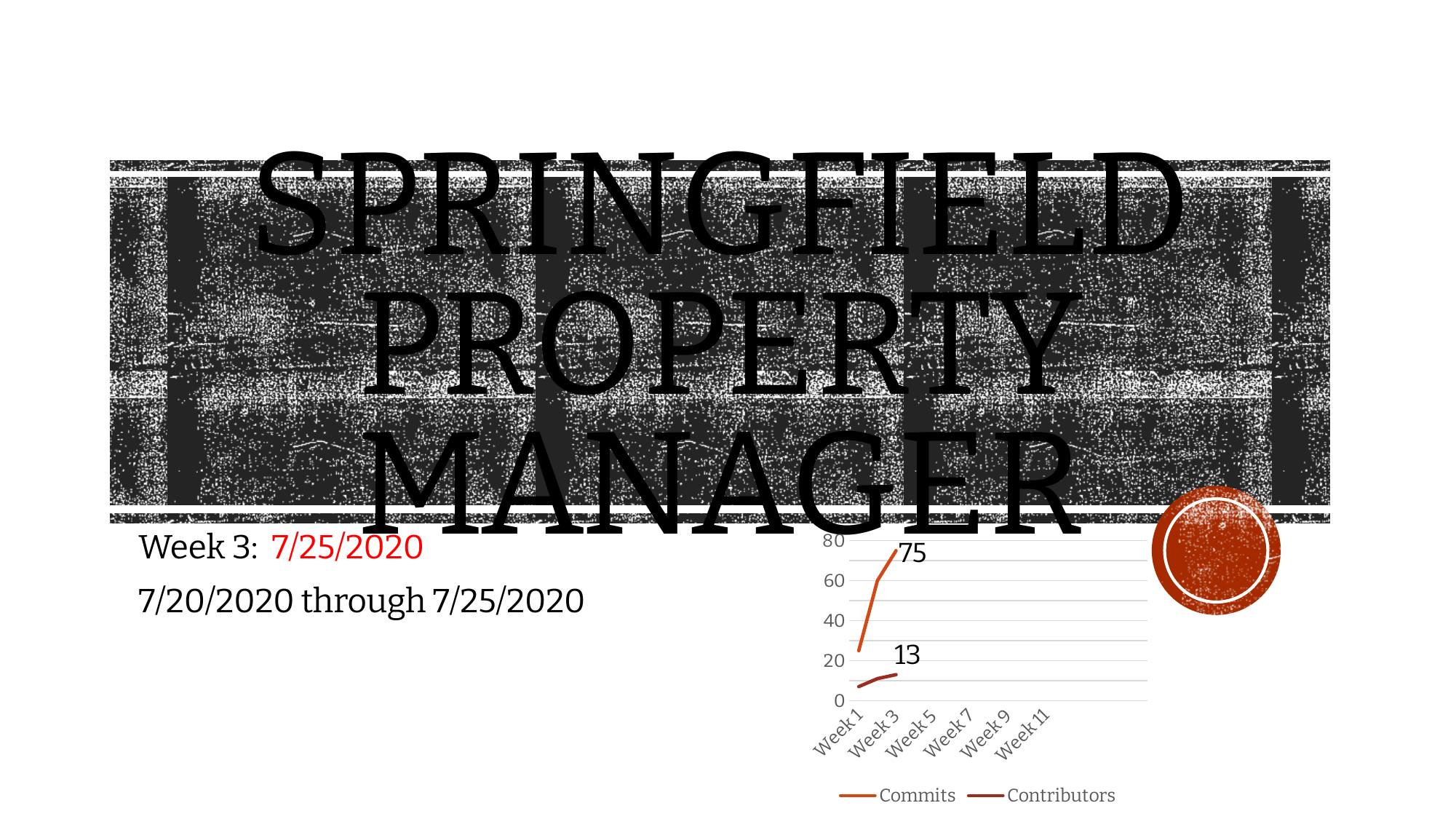

# Springfield Property manager
Week 3:  7/25/2020
7/20/2020 through 7/25/2020

### Chart

| Category | Commits | Contributors |
|---|---|---|
| Week 1 | 25.0 | 7.0 |
| Week 2 | 60.0 | 11.0 |
| Week 3 | 75.0 | 13.0 |
| Week 4 | None | None |
| Week 5 | None | None |
| Week 6 | None | None |
| Week 7 | None | None |
| Week 8 | None | None |
| Week 9 | None | None |
| Week 10 | None | None |
| Week 11 | None | None |
| Week 12 | None | None |
75
13